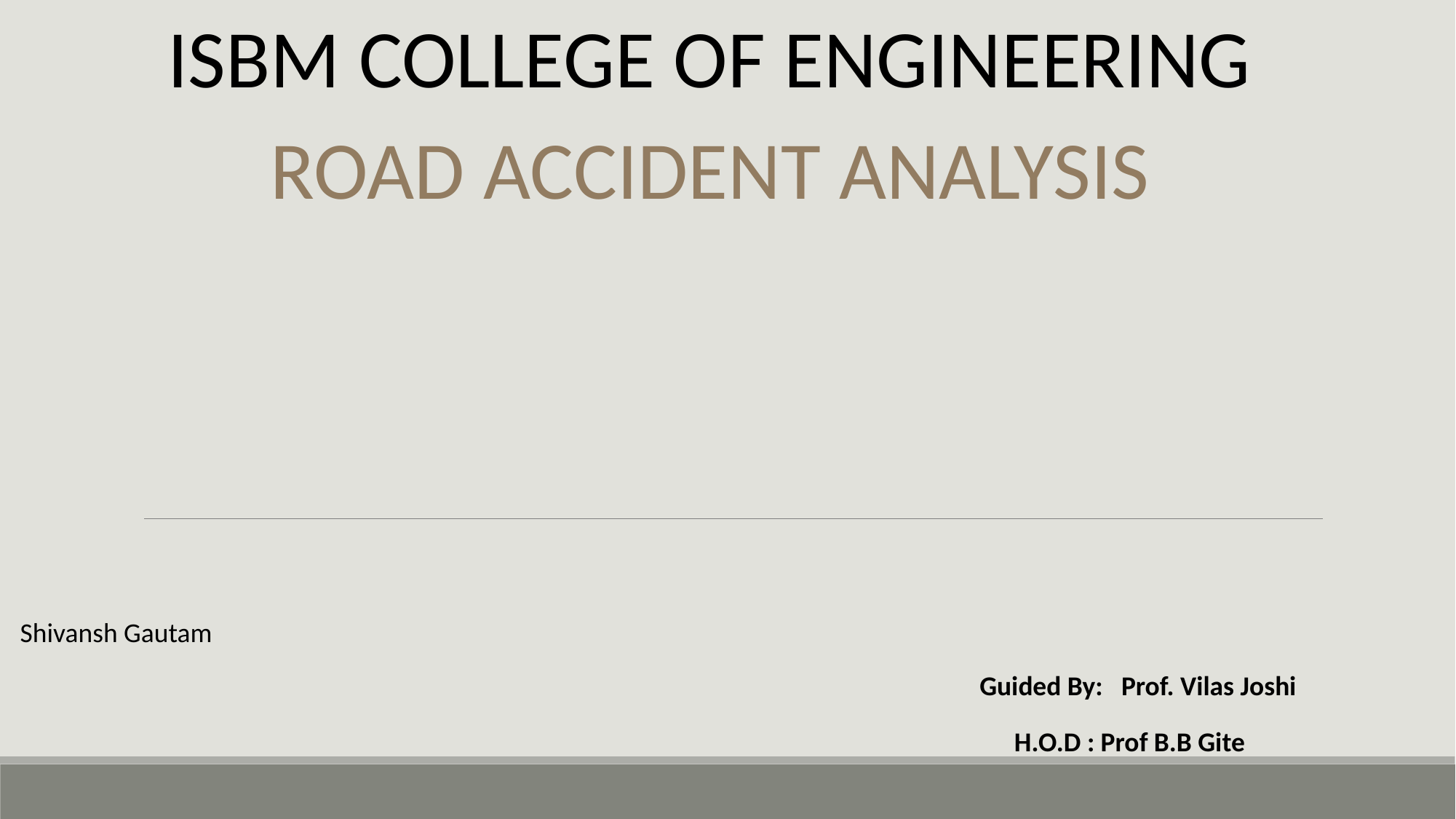

ISBM COLLEGE OF ENGINEERING
ROAD ACCIDENT ANALYSIS
Shivansh Gautam
Guided By:   Prof. Vilas Joshi
H.O.D : Prof B.B Gite